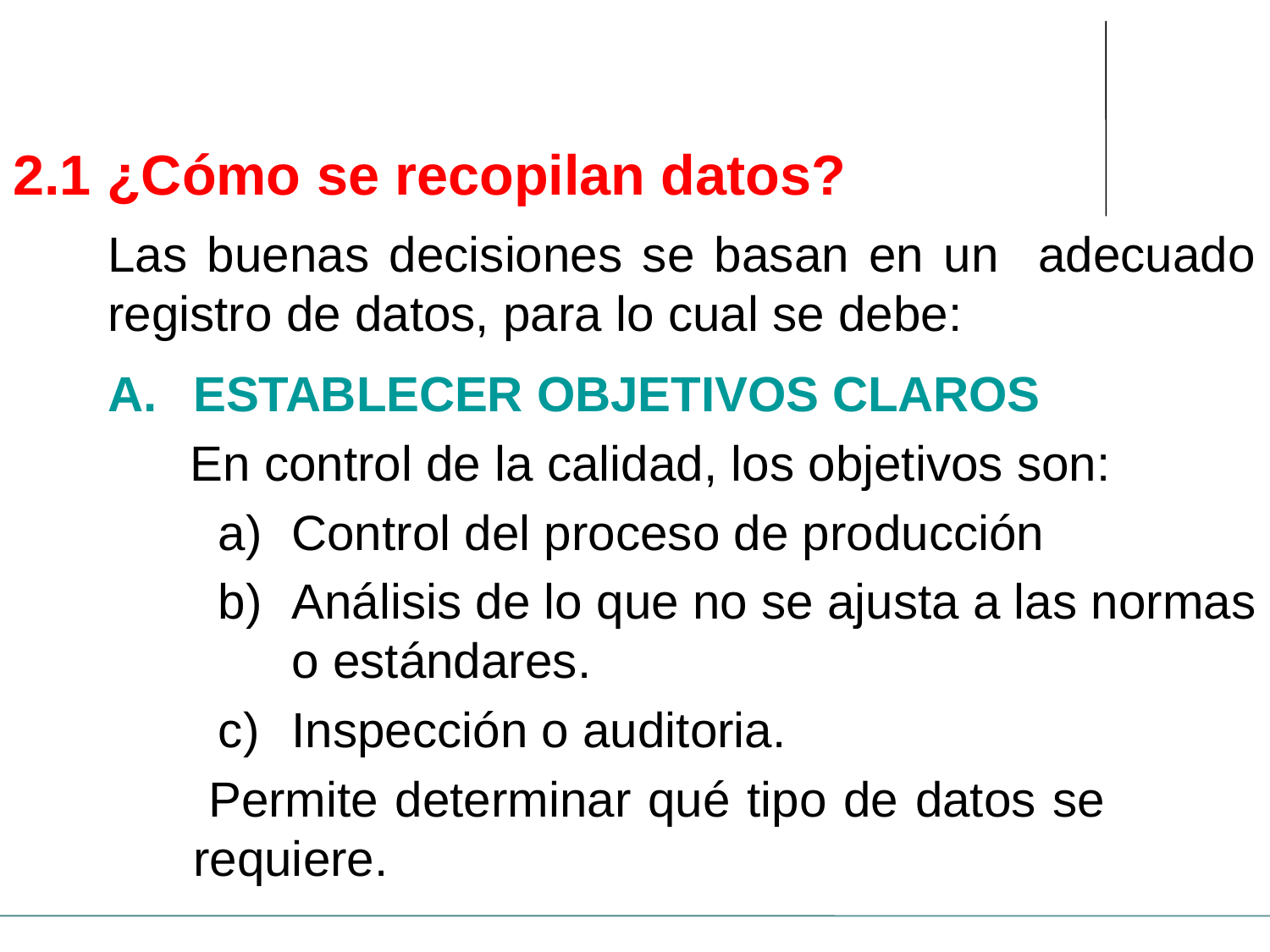

# 2.1 ¿Cómo se recopilan datos?
Las buenas decisiones se basan en un  adecuado registro de datos, para lo cual se debe:
ESTABLECER OBJETIVOS CLAROS
      En control de la calidad, los objetivos son:
Control del proceso de producción
Análisis de lo que no se ajusta a las normas o estándares.
Inspección o auditoria.
      Permite determinar qué tipo de datos se          requiere.